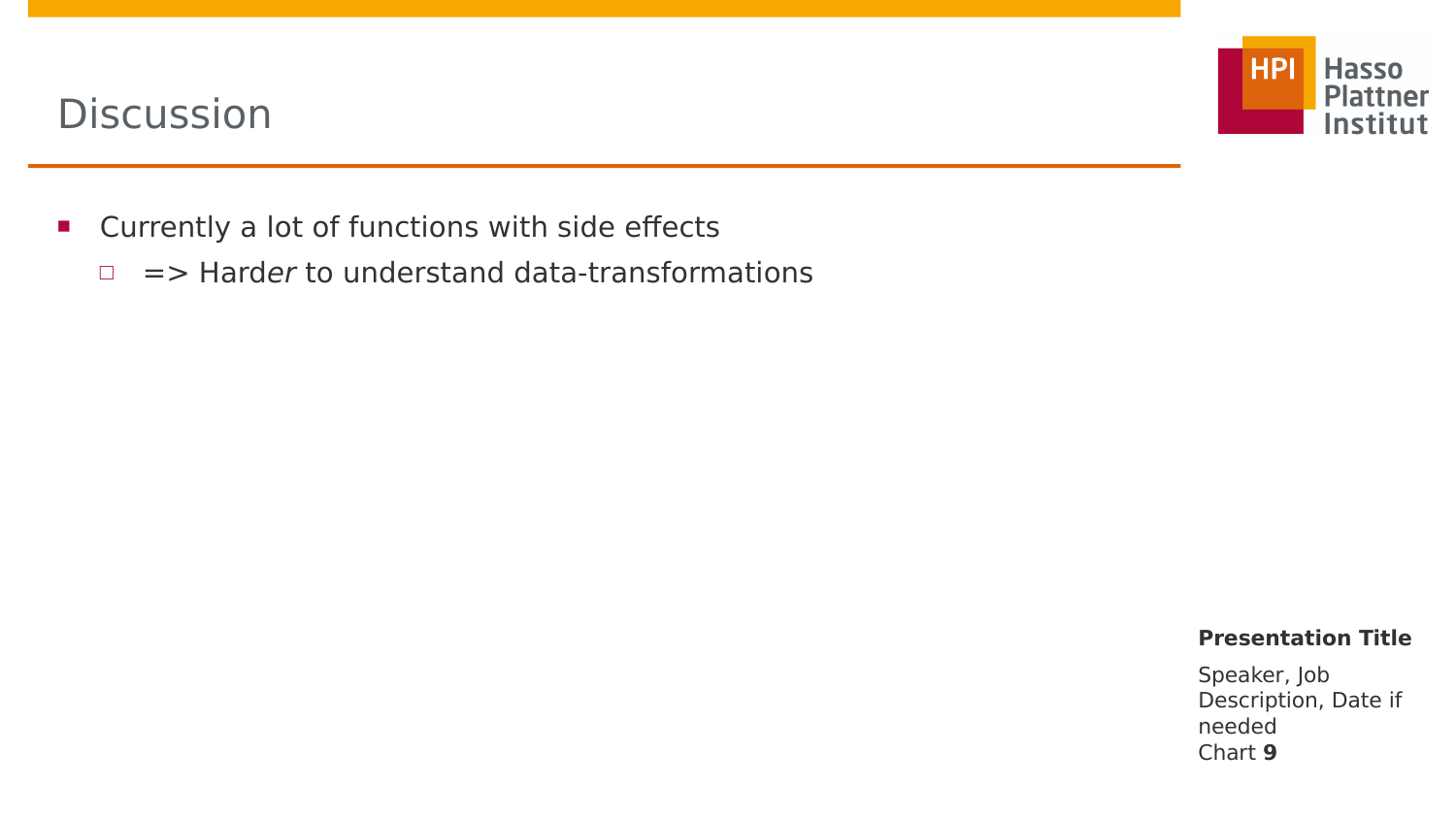

# Discussion
Currently a lot of functions with side effects
=> Harder to understand data-transformations

Presentation Title
Speaker, Job Description, Date if needed
Chart 9